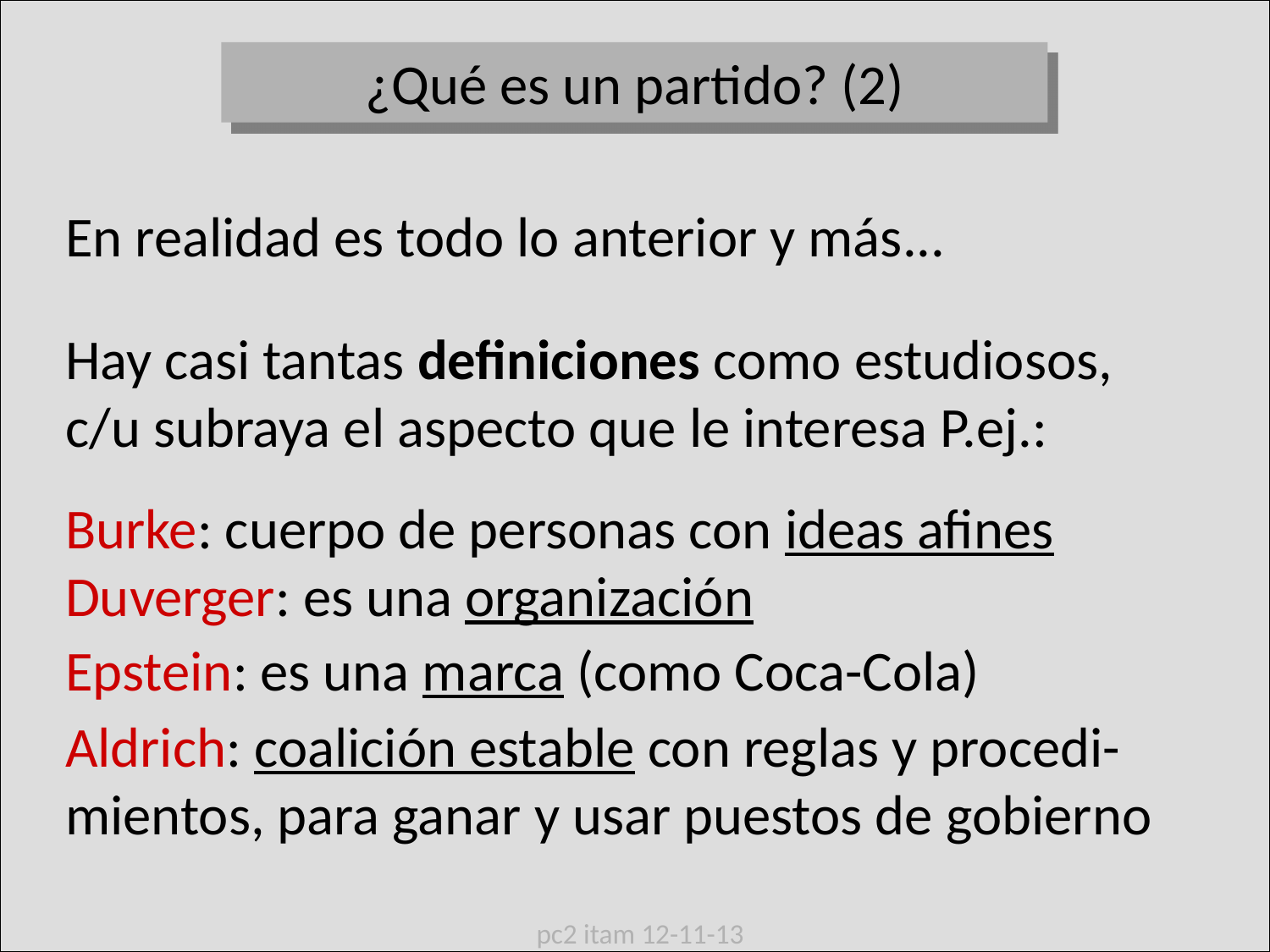

¿Qué es un partido? (2)
En realidad es todo lo anterior y más...
Hay casi tantas definiciones como estudiosos,  c/u subraya el aspecto que le interesa P.ej.:
Burke: cuerpo de personas con ideas afines
Duverger: es una organización
Epstein: es una marca (como Coca-Cola)
Aldrich: coalición estable con reglas y procedi-mientos, para ganar y usar puestos de gobierno